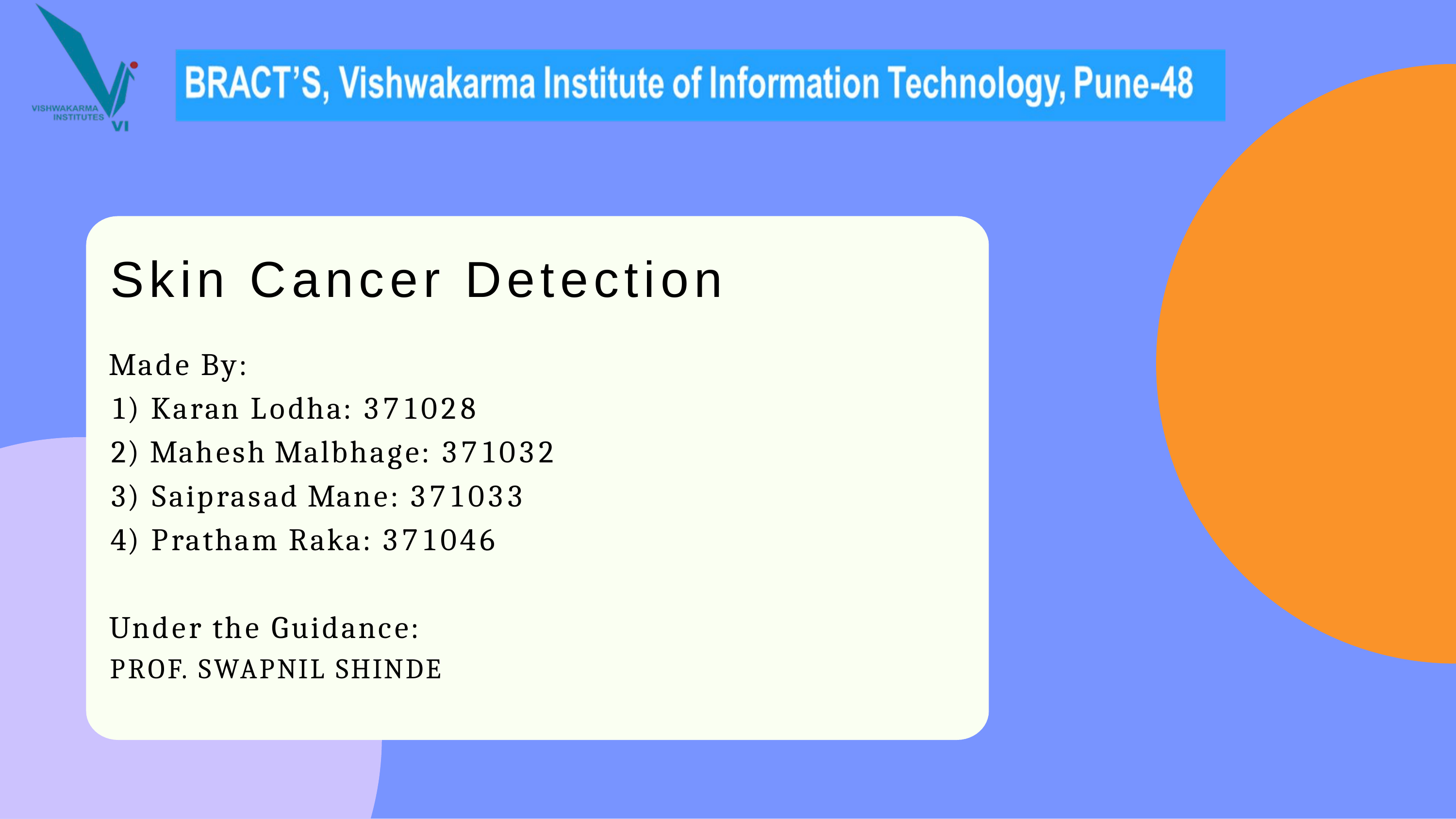

# Skin Cancer Detection
Made By:
Karan Lodha: 371028
Mahesh Malbhage: 371032
Saiprasad Mane: 371033
Pratham Raka: 371046

Under the Guidance:
Prof. Swapnil Shinde